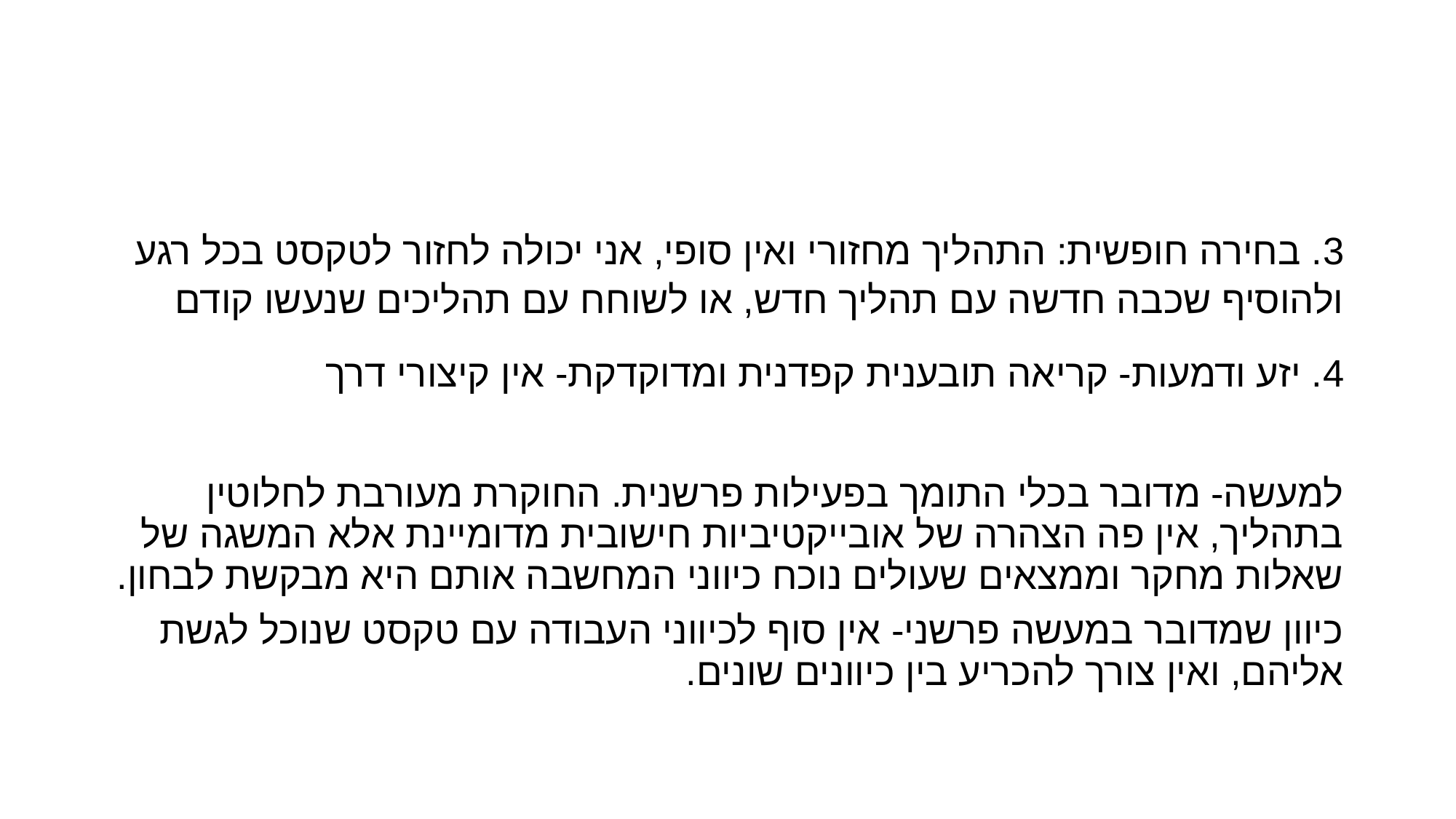

3. בחירה חופשית: התהליך מחזורי ואין סופי, אני יכולה לחזור לטקסט בכל רגע ולהוסיף שכבה חדשה עם תהליך חדש, או לשוחח עם תהליכים שנעשו קודם
4. יזע ודמעות- קריאה תובענית קפדנית ומדוקדקת- אין קיצורי דרך

למעשה- מדובר בכלי התומך בפעילות פרשנית. החוקרת מעורבת לחלוטין בתהליך, אין פה הצהרה של אובייקטיביות חישובית מדומיינת אלא המשגה של שאלות מחקר וממצאים שעולים נוכח כיווני המחשבה אותם היא מבקשת לבחון.
כיוון שמדובר במעשה פרשני- אין סוף לכיווני העבודה עם טקסט שנוכל לגשת אליהם, ואין צורך להכריע בין כיוונים שונים.